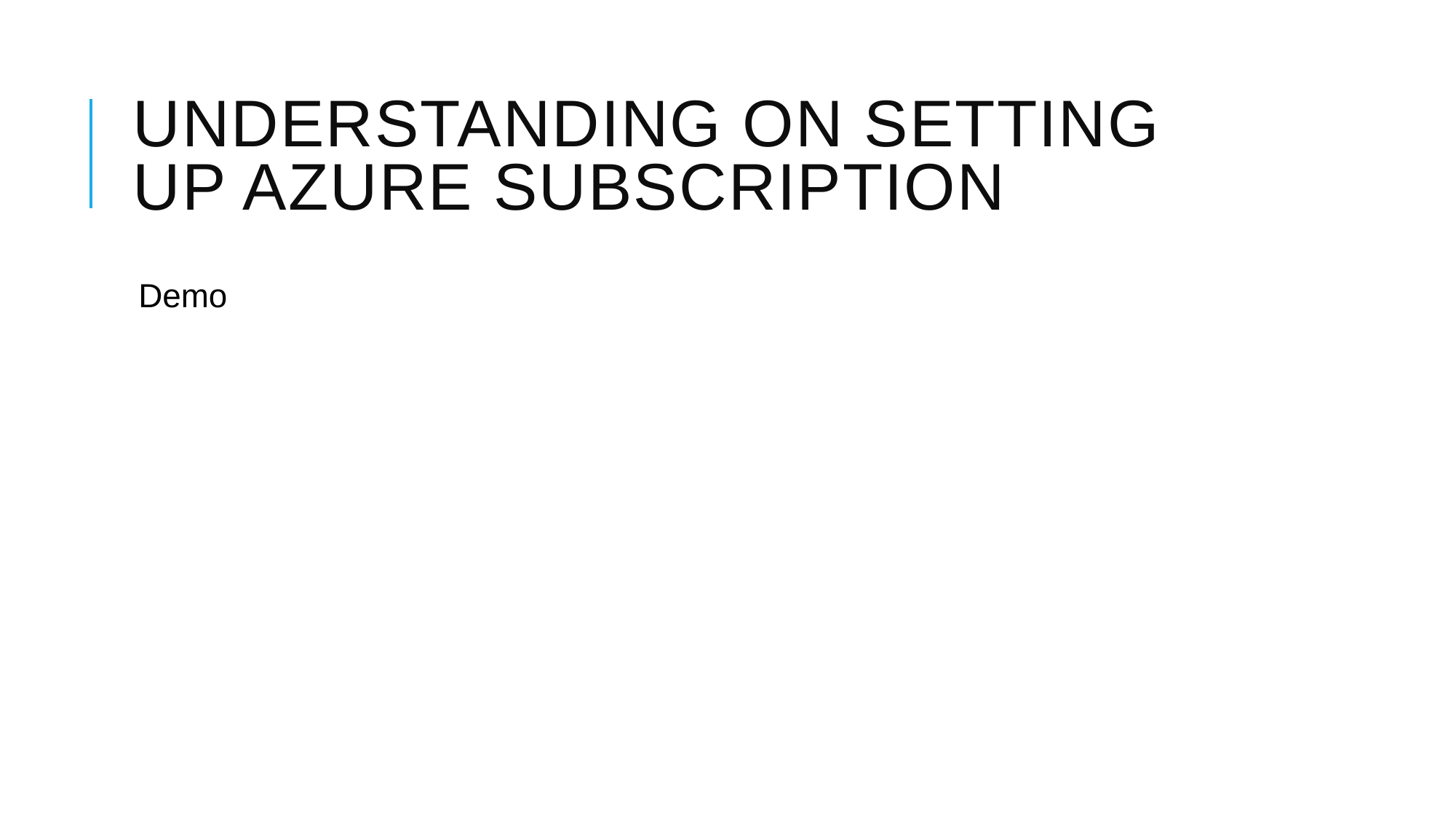

# Understanding on Setting up Azure subscription
Demo